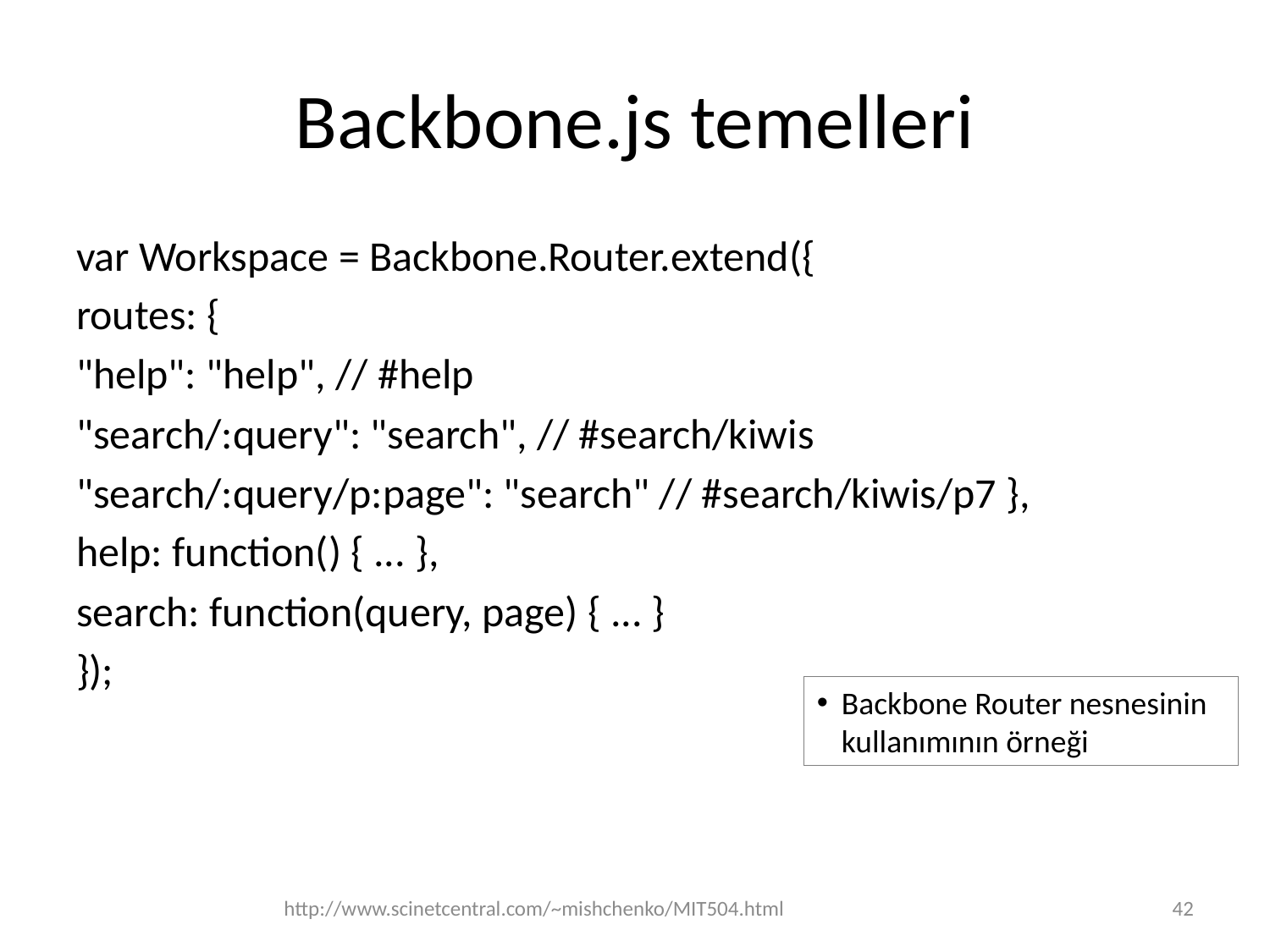

# Backbone.js temelleri
var Workspace = Backbone.Router.extend({
routes: {
"help": "help", // #help
"search/:query": "search", // #search/kiwis
"search/:query/p:page": "search" // #search/kiwis/p7 },
help: function() { ... },
search: function(query, page) { ... }
});
Backbone Router nesnesinin kullanımının örneği
http://www.scinetcentral.com/~mishchenko/MIT504.html
42